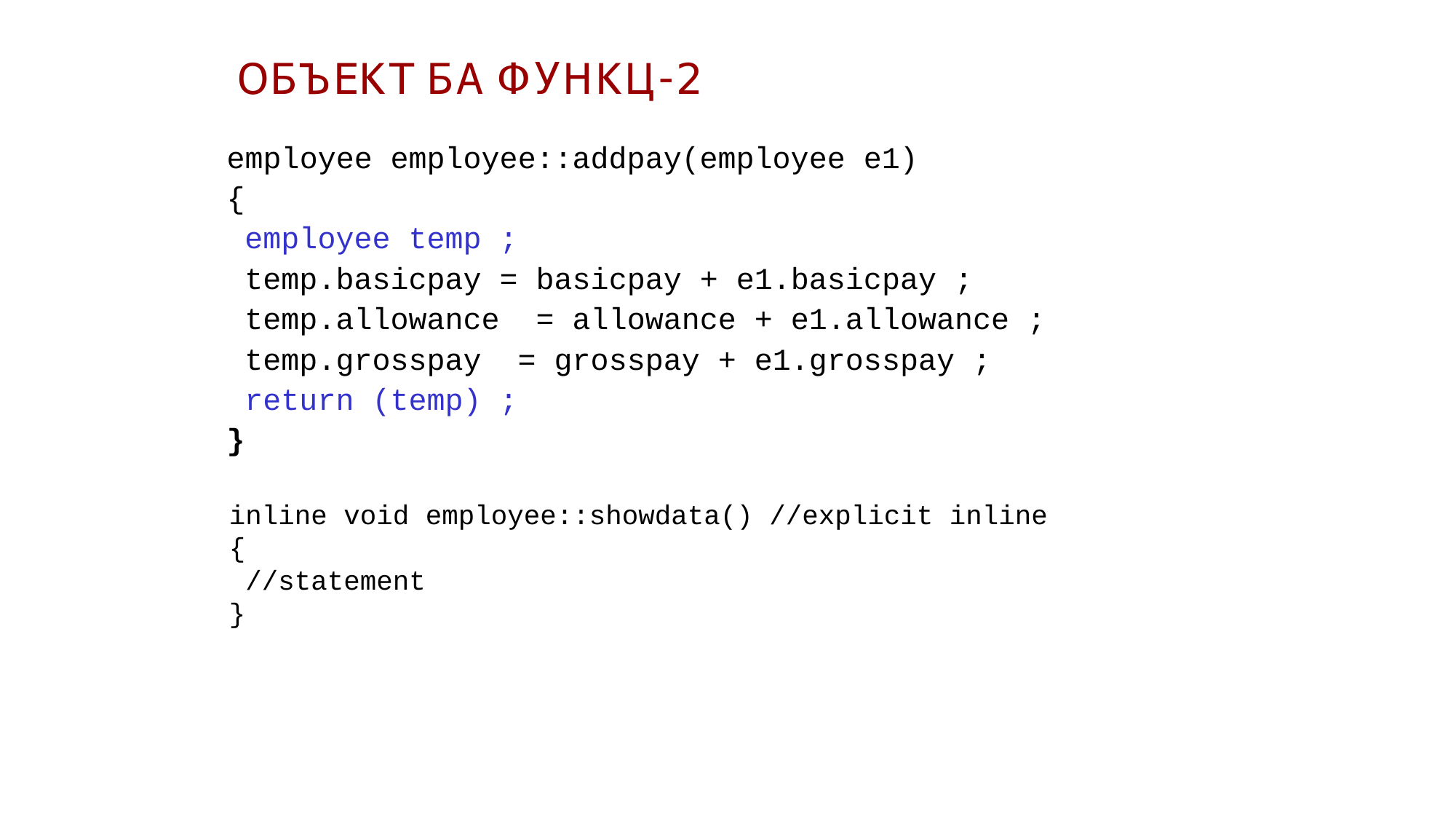

ОБЪЕКТ БА ФУНКЦ-2
employee employee::addpay(employee e1)
{
 employee temp ;
 temp.basicpay = basicpay + e1.basicpay ;
 temp.allowance  = allowance + e1.allowance ;
 temp.grosspay  = grosspay + e1.grosspay ;
 return (temp) ;
}
inline void employee::showdata() //explicit inline
{
 //statement
}